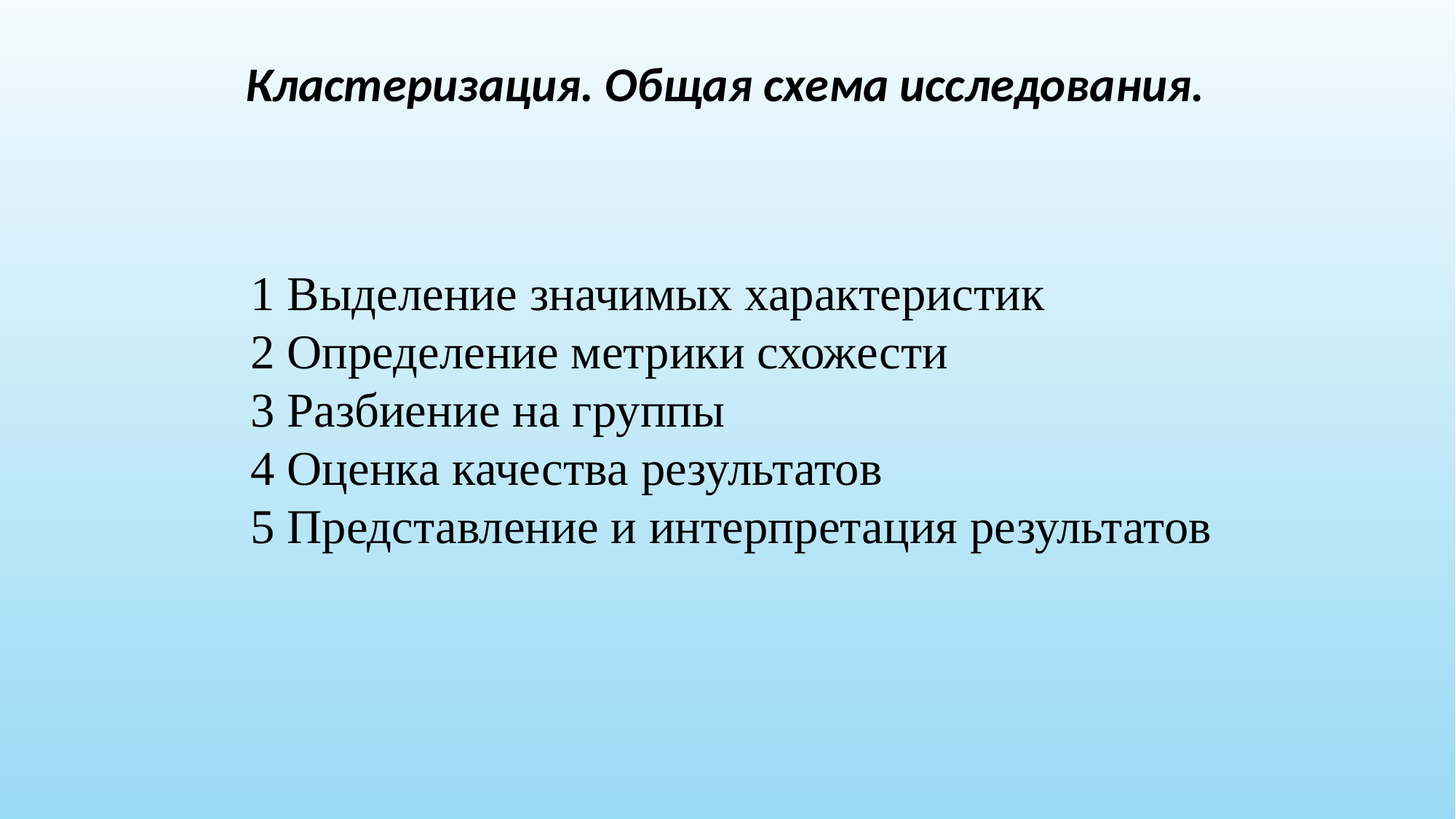

Кластеризация. Общая схема исследования.
1 Выделение значимых характеристик
2 Определение метрики схожести
3 Разбиение на группы
4 Оценка качества результатов
5 Представление и интерпретация результатов